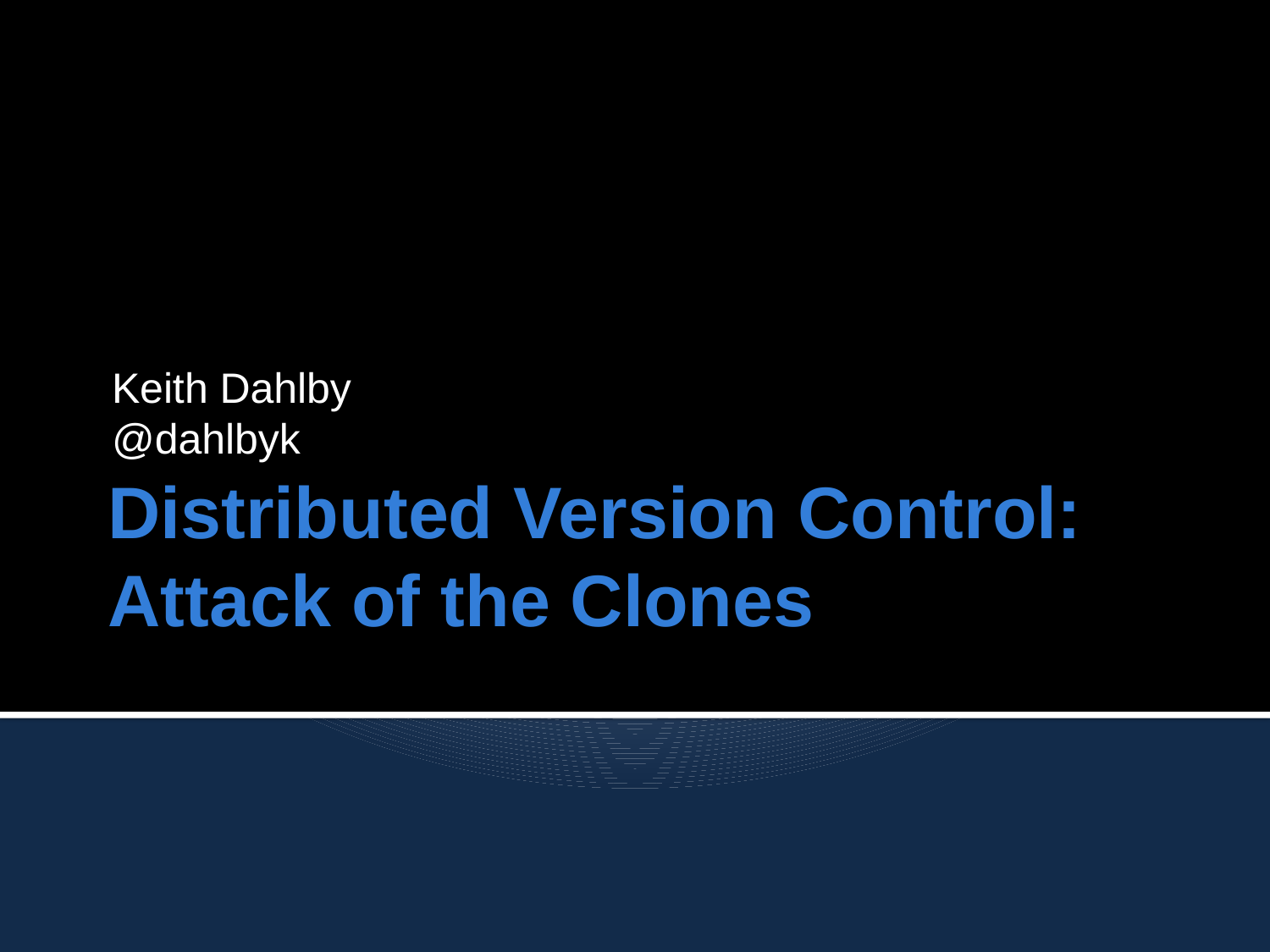

Keith Dahlby
@dahlbyk
# Distributed Version Control: Attack of the Clones